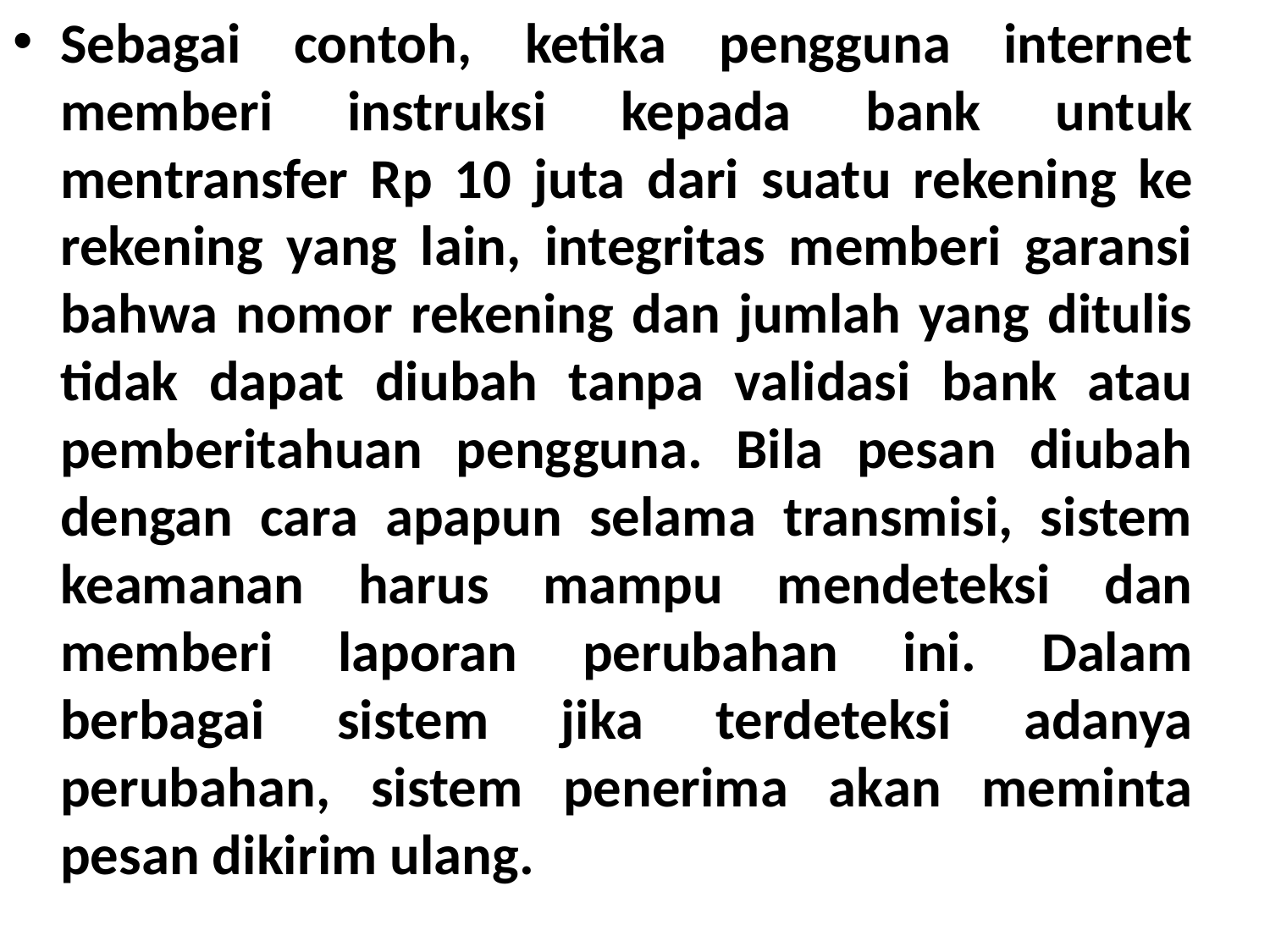

Sebagai contoh, ketika pengguna internet memberi instruksi kepada bank untuk mentransfer Rp 10 juta dari suatu rekening ke rekening yang lain, integritas memberi garansi bahwa nomor rekening dan jumlah yang ditulis tidak dapat diubah tanpa validasi bank atau pemberitahuan pengguna. Bila pesan diubah dengan cara apapun selama transmisi, sistem keamanan harus mampu mendeteksi dan memberi laporan perubahan ini. Dalam berbagai sistem jika terdeteksi adanya perubahan, sistem penerima akan meminta pesan dikirim ulang.